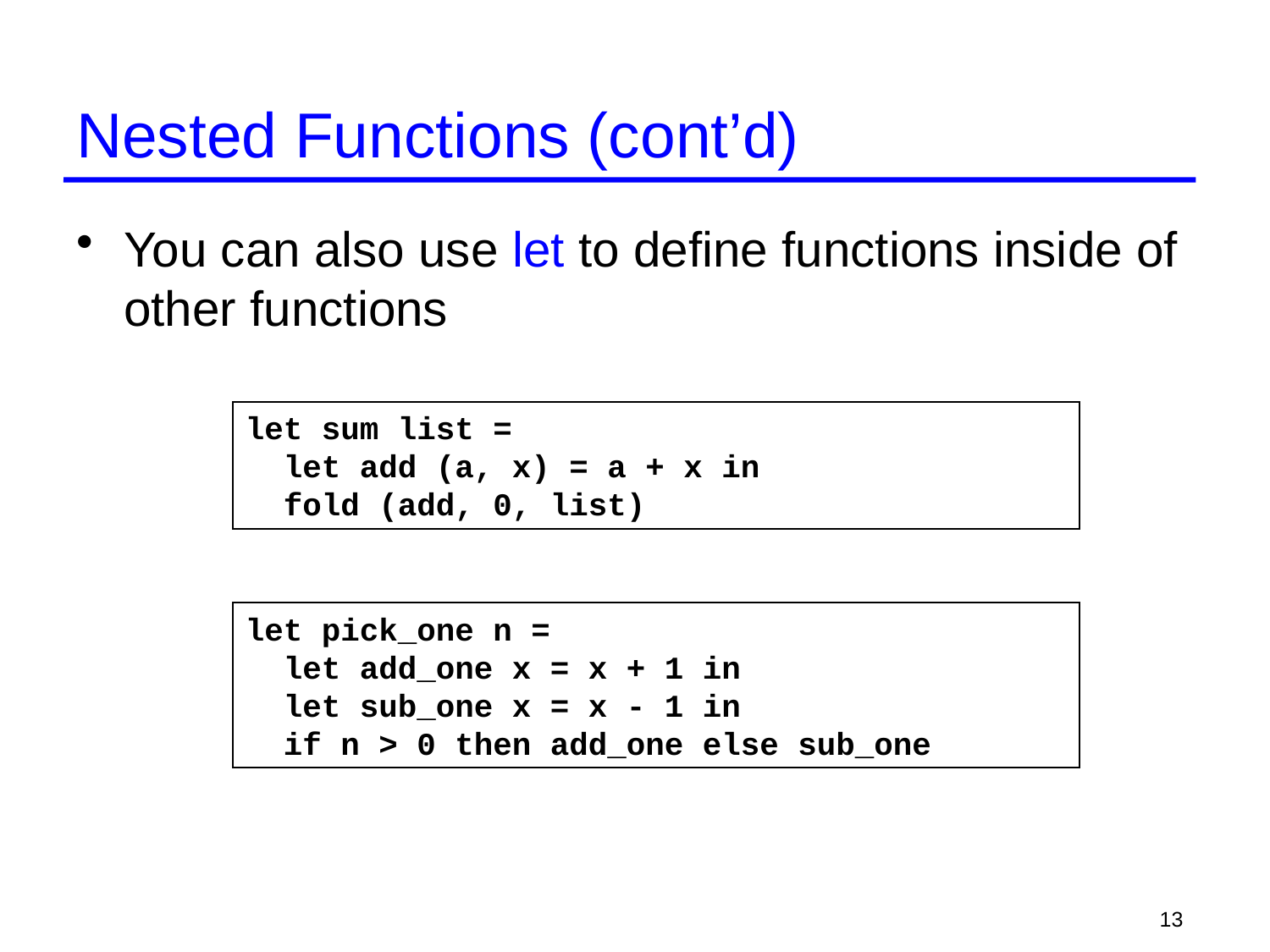

# Nested Functions (cont’d)
You can also use let to define functions inside of other functions
let sum list =
  let add (a, x) = a + x in
  fold (add, 0, list)
let pick_one n =
  let add_one x = x + 1 in
  let sub_one x = x - 1 in
  if n > 0 then add_one else sub_one
13